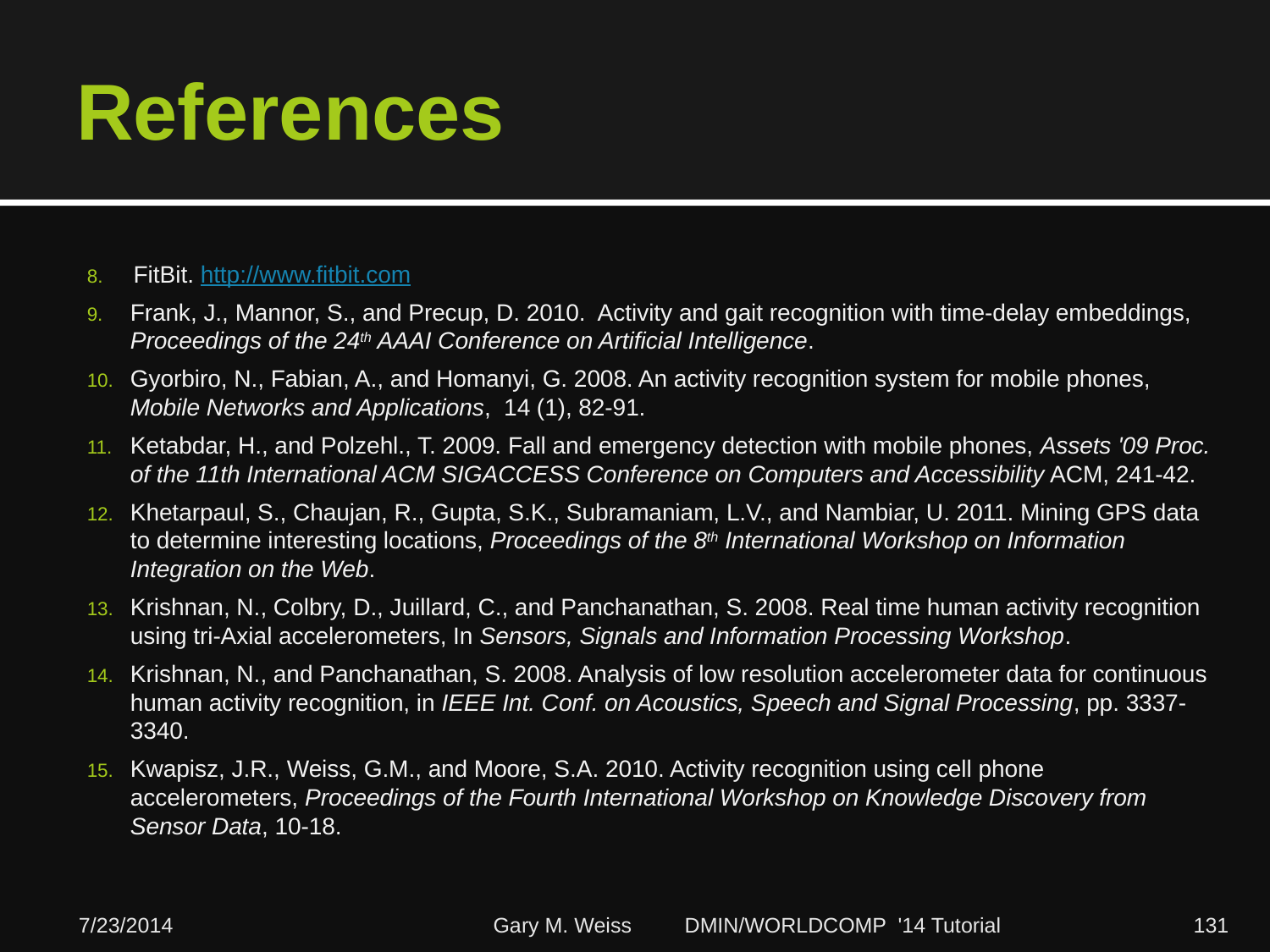

# References
FitBit. http://www.fitbit.com
Frank, J., Mannor, S., and Precup, D. 2010.  Activity and gait recognition with time-delay embeddings, Proceedings of the 24th AAAI Conference on Artificial Intelligence.
Gyorbiro, N., Fabian, A., and Homanyi, G. 2008. An activity recognition system for mobile phones, Mobile Networks and Applications,  14 (1), 82-91.
Ketabdar, H., and Polzehl., T. 2009. Fall and emergency detection with mobile phones, Assets '09 Proc. of the 11th International ACM SIGACCESS Conference on Computers and Accessibility ACM, 241-42.
Khetarpaul, S., Chaujan, R., Gupta, S.K., Subramaniam, L.V., and Nambiar, U. 2011. Mining GPS data to determine interesting locations, Proceedings of the 8th International Workshop on Information Integration on the Web.
Krishnan, N., Colbry, D., Juillard, C., and Panchanathan, S. 2008. Real time human activity recognition using tri-Axial accelerometers, In Sensors, Signals and Information Processing Workshop.
Krishnan, N., and Panchanathan, S. 2008. Analysis of low resolution accelerometer data for continuous human activity recognition, in IEEE Int. Conf. on Acoustics, Speech and Signal Processing, pp. 3337-3340.
Kwapisz, J.R., Weiss, G.M., and Moore, S.A. 2010. Activity recognition using cell phone accelerometers, Proceedings of the Fourth International Workshop on Knowledge Discovery from Sensor Data, 10-18.

7/23/2014
Gary M. Weiss         DMIN/WORLDCOMP  '14 Tutorial
131